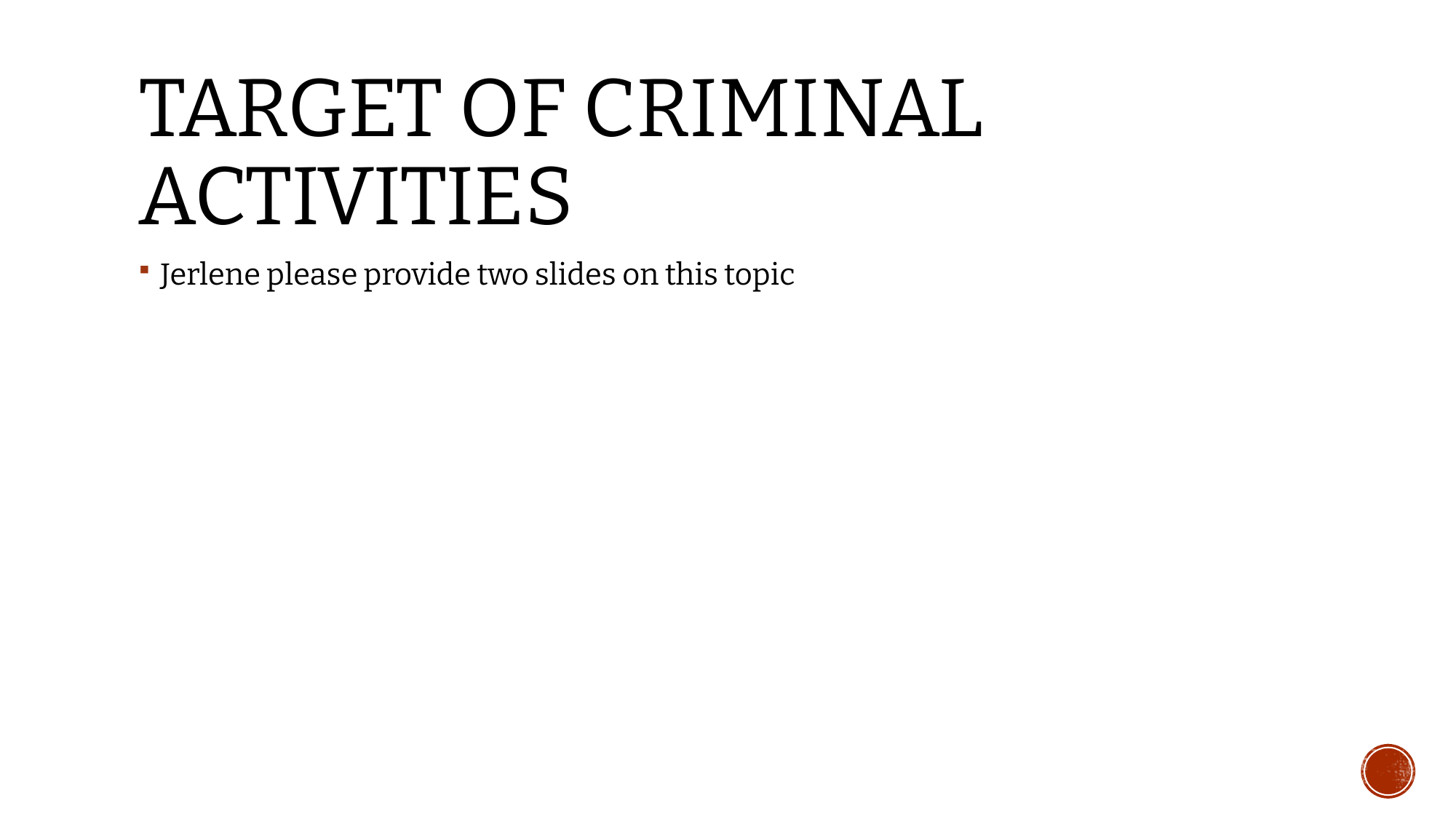

# Target of criminal activities
Jerlene please provide two slides on this topic